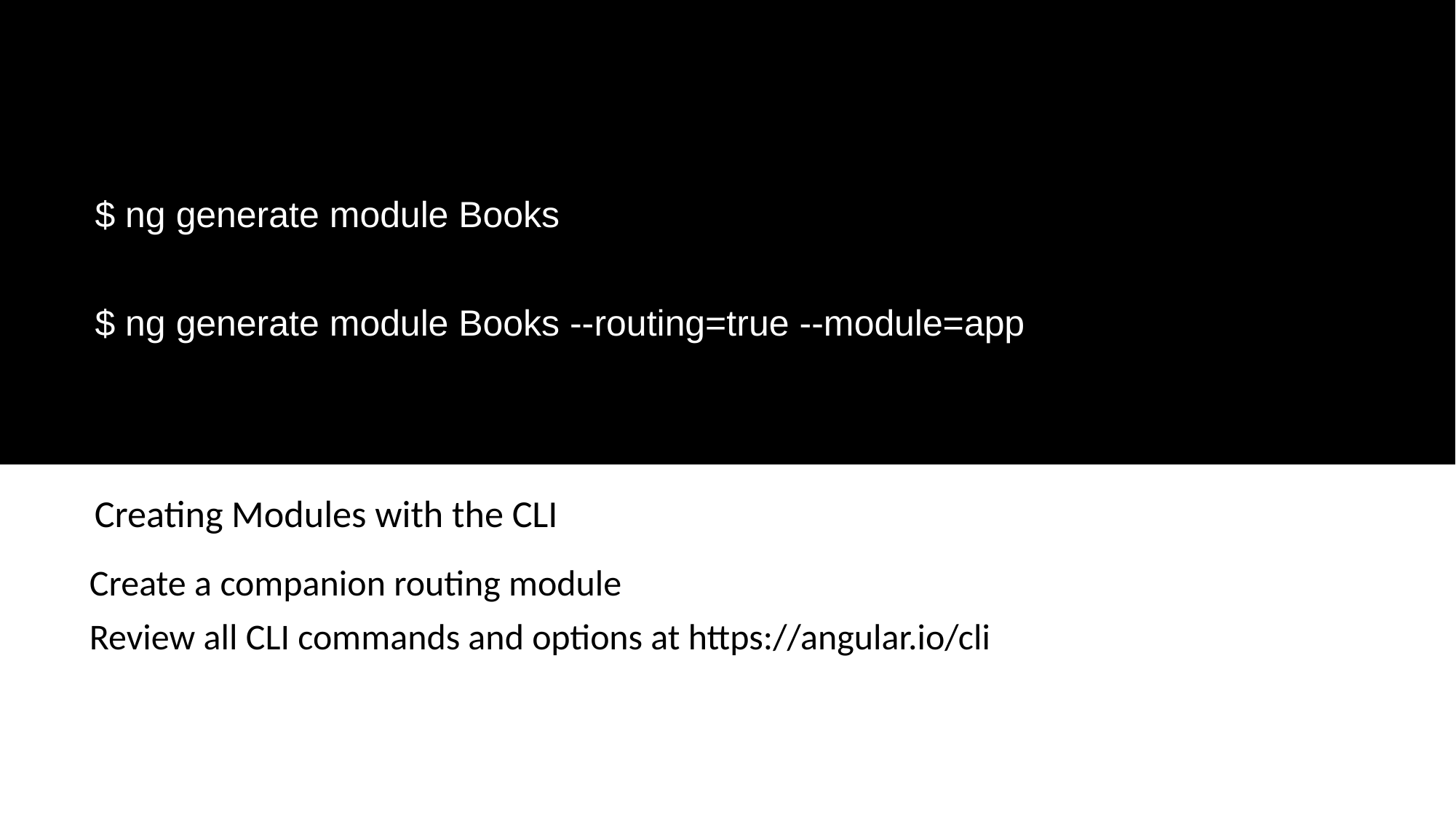

$ ng generate module Books

$ ng generate module Books --routing=true --module=app
# Creating Modules with the CLI
Create a companion routing module
Review all CLI commands and options at https://angular.io/cli